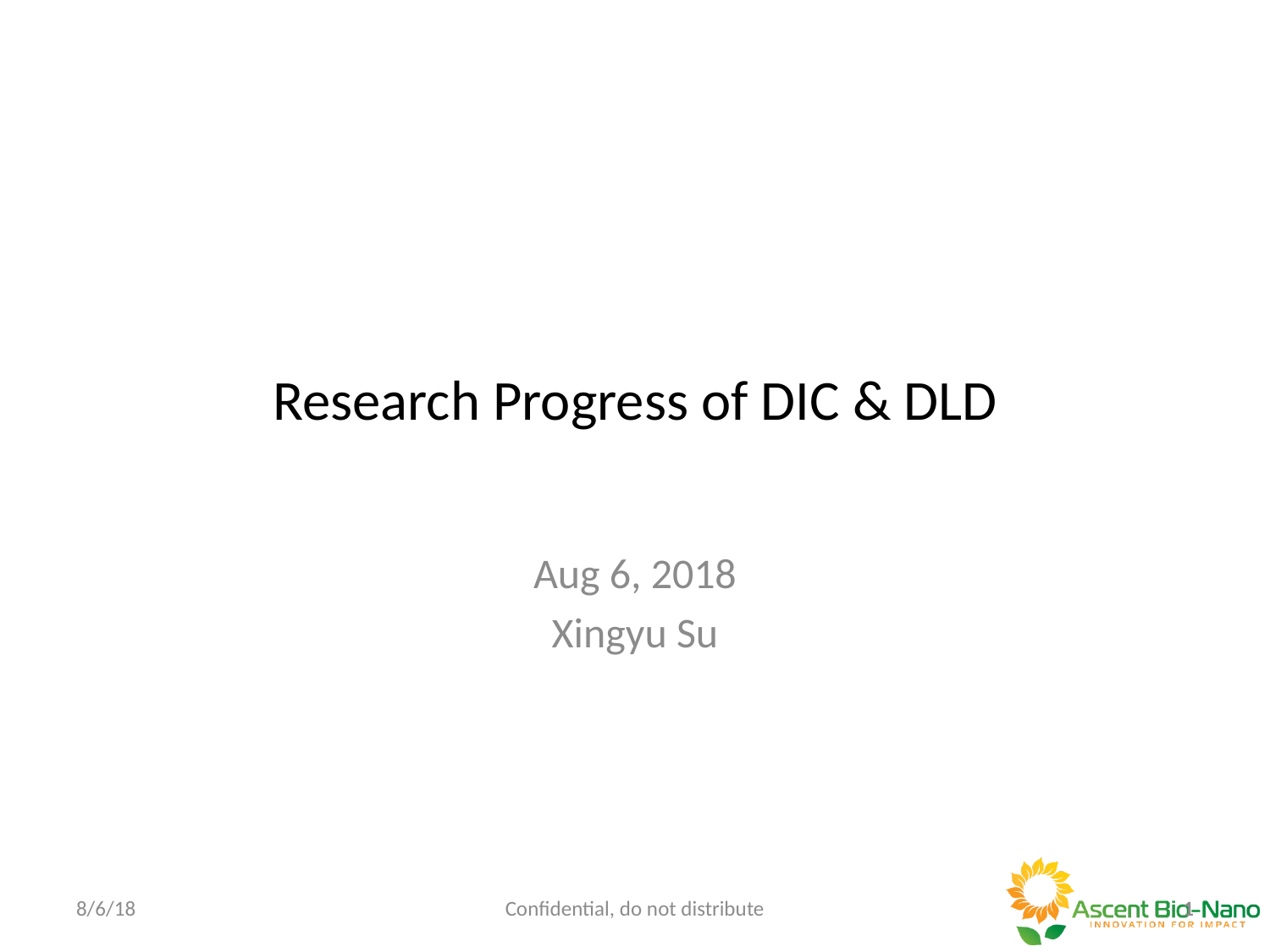

# Research Progress of DIC & DLD
Aug 6, 2018
Xingyu Su
8/6/18
Confidential, do not distribute
1